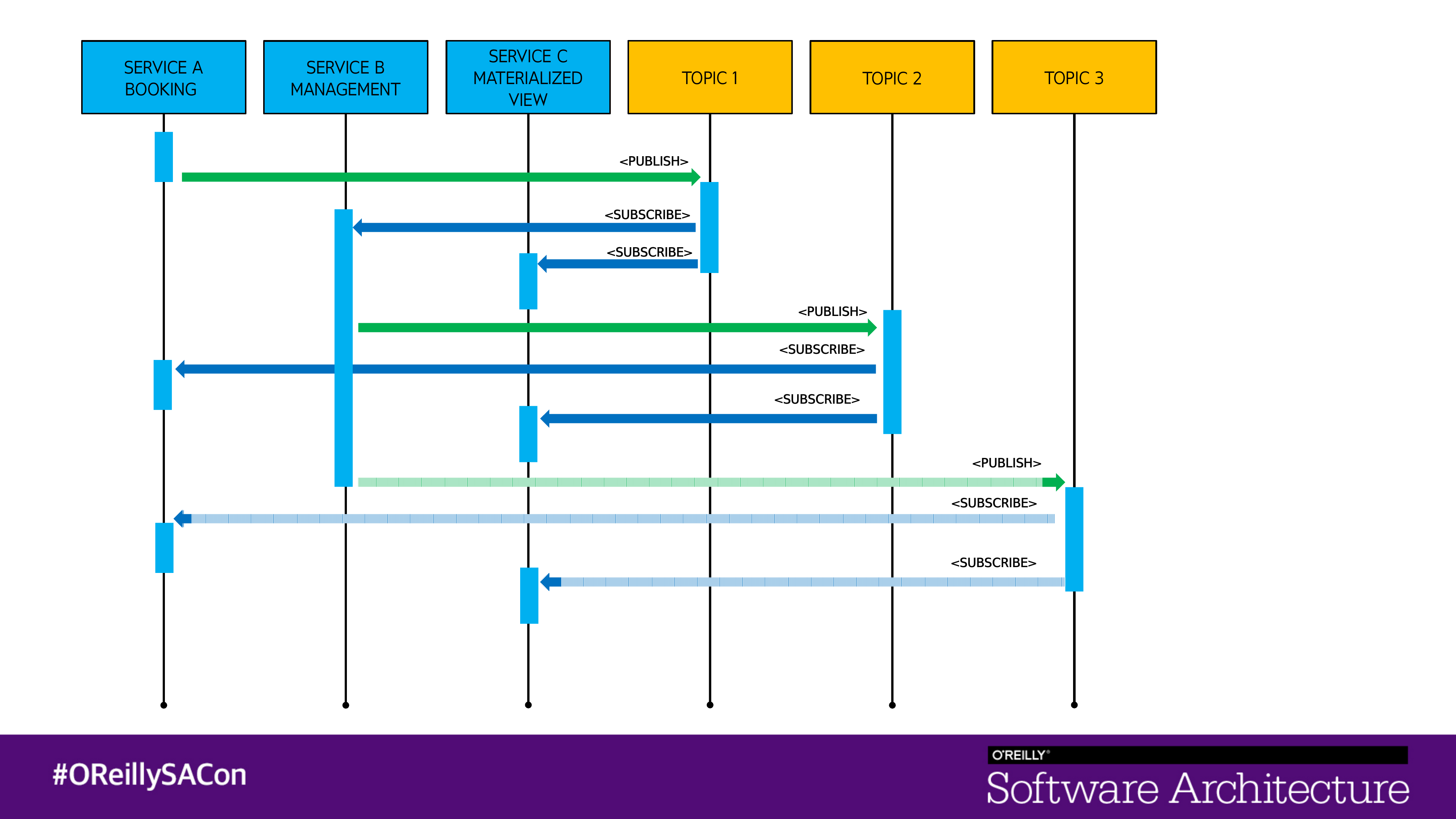

SERVICE C
MATERIALIZED VIEW
TOPIC 1
TOPIC 3
SERVICE A
BOOKING
SERVICE B
MANAGEMENT
TOPIC 2

<PUBLISH>

<SUBSCRIBE>

<SUBSCRIBE>

<PUBLISH>

<SUBSCRIBE>

<SUBSCRIBE>

<PUBLISH>

<SUBSCRIBE>

<SUBSCRIBE>